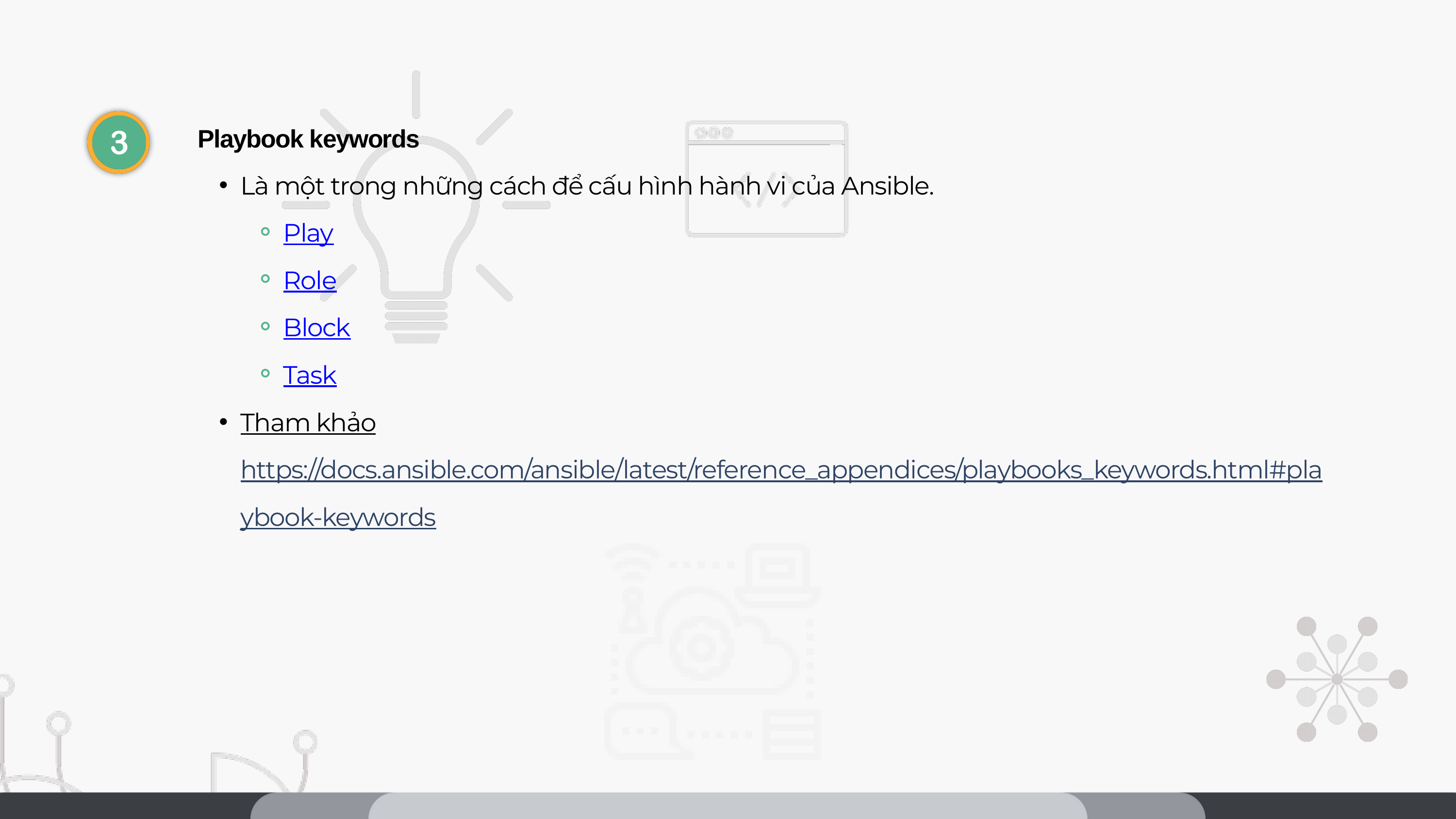

Playbook keywords
Là một trong những cách để cấu hình hành vi của Ansible.
Play
Role
Block
Task
Tham khảo https://docs.ansible.com/ansible/latest/reference_appendices/playbooks_keywords.html#playbook-keywords